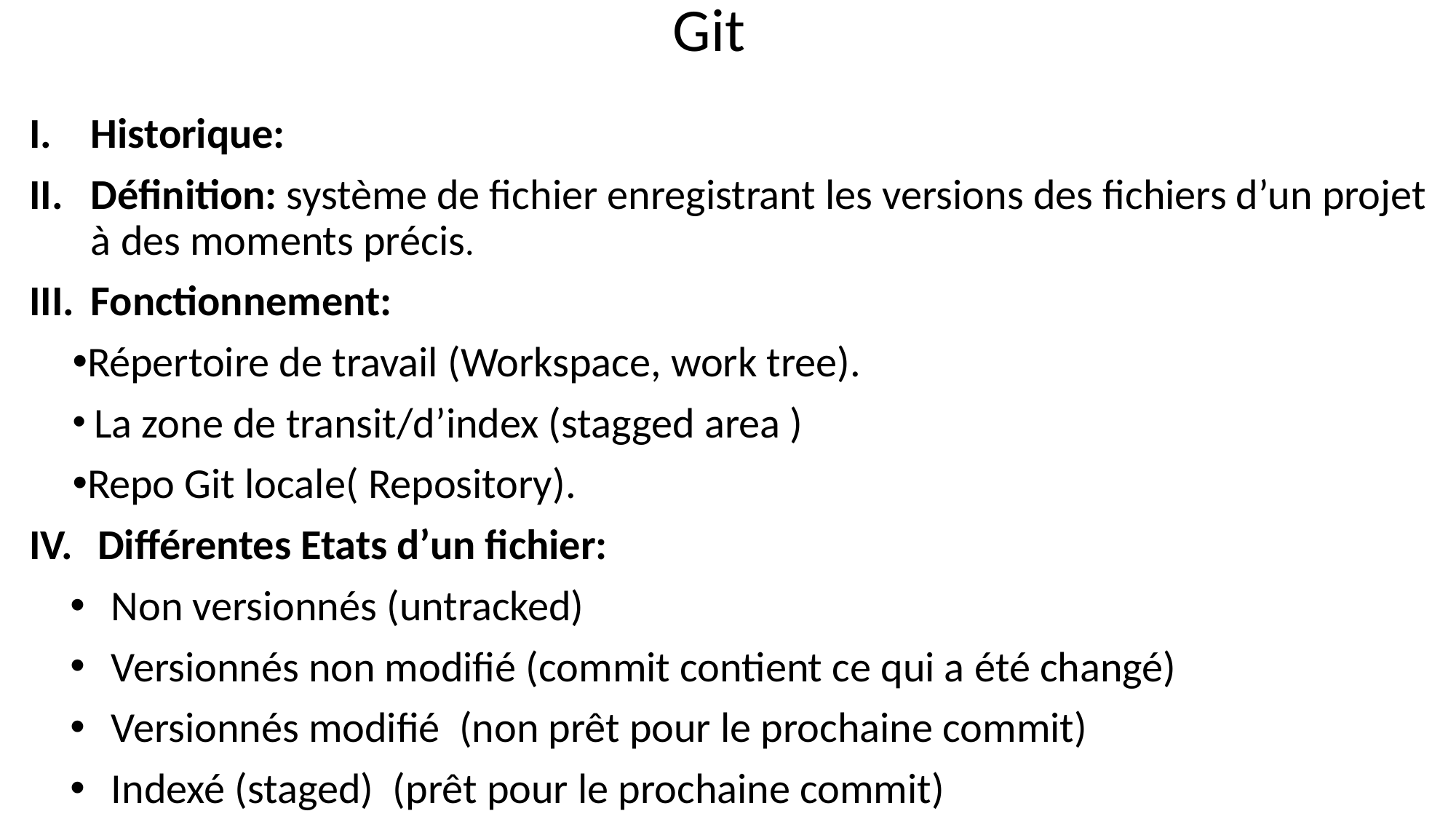

# Git
Historique:
Définition: système de fichier enregistrant les versions des fichiers d’un projet à des moments précis.
Fonctionnement:
Répertoire de travail (Workspace, work tree).
 La zone de transit/d’index (stagged area )
Repo Git locale( Repository).
Différentes Etats d’un fichier:
Non versionnés (untracked)
Versionnés non modifié (commit contient ce qui a été changé)
Versionnés modifié  (non prêt pour le prochaine commit)
Indexé (staged)  (prêt pour le prochaine commit)